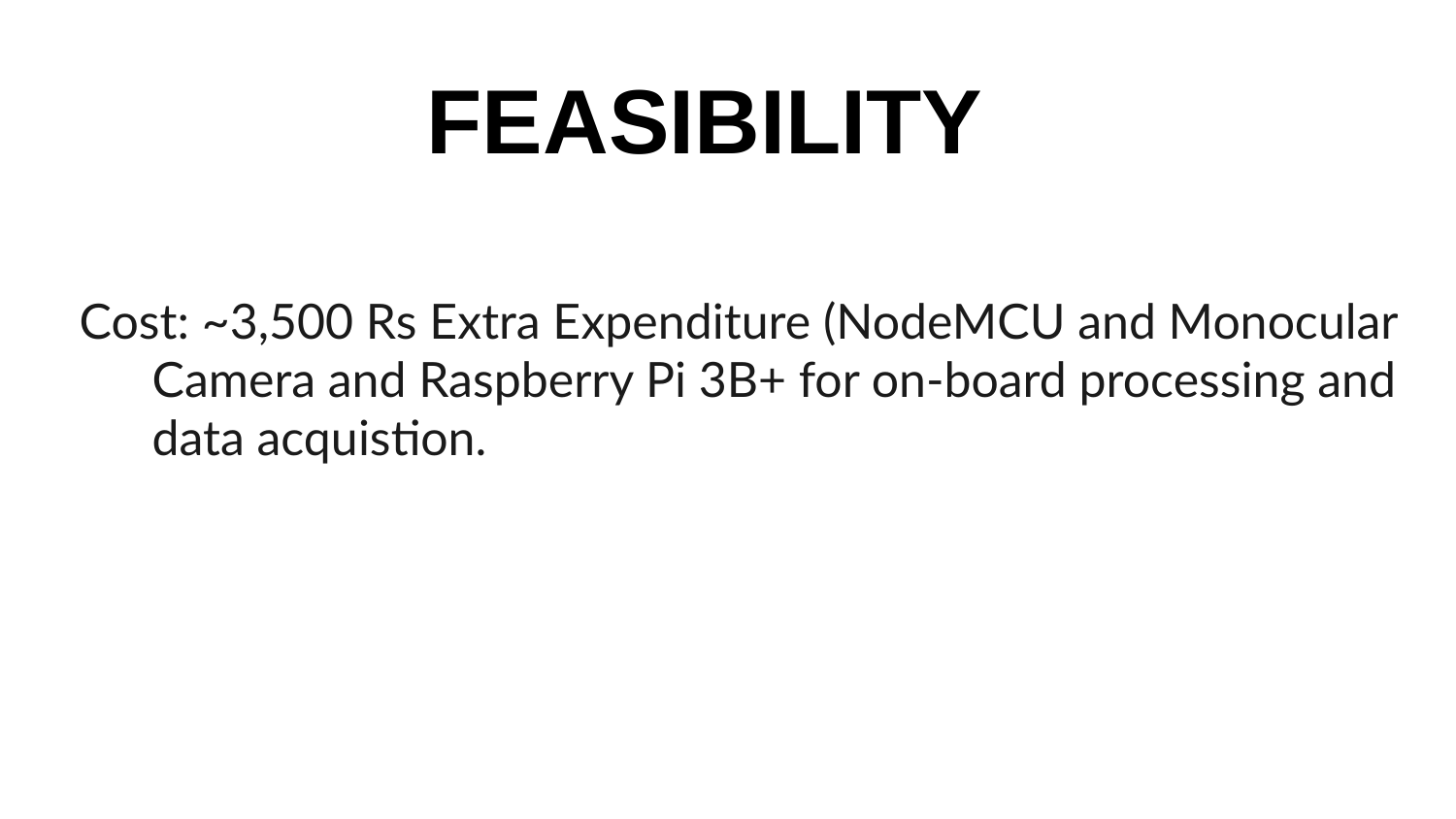

FEASIBILITY
Cost: ~3,500 Rs Extra Expenditure (NodeMCU and Monocular Camera and Raspberry Pi 3B+ for on-board processing and data acquistion.